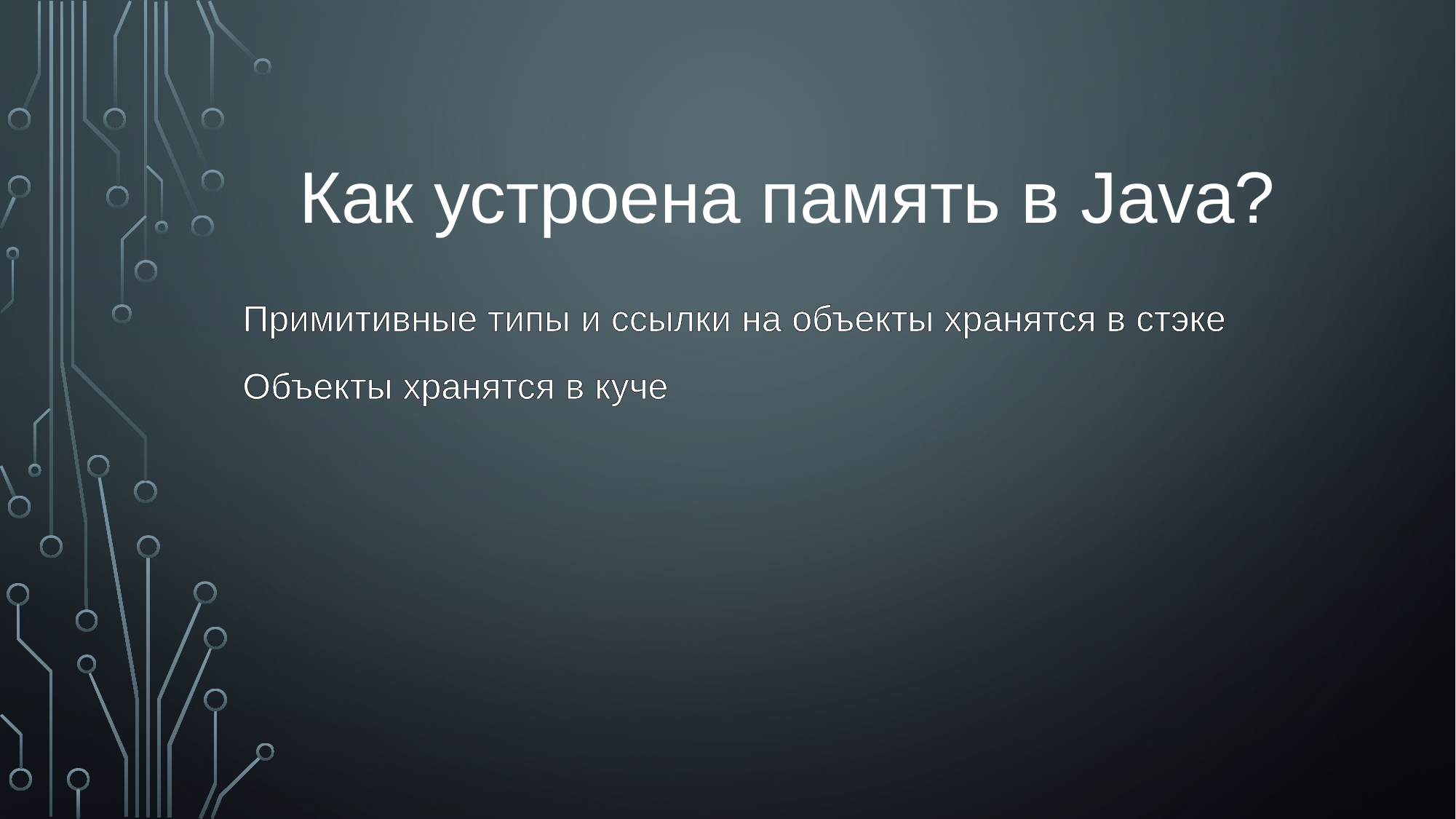

# Как устроена память в Java?
Примитивные типы и ссылки на объекты хранятся в стэке
Объекты хранятся в куче